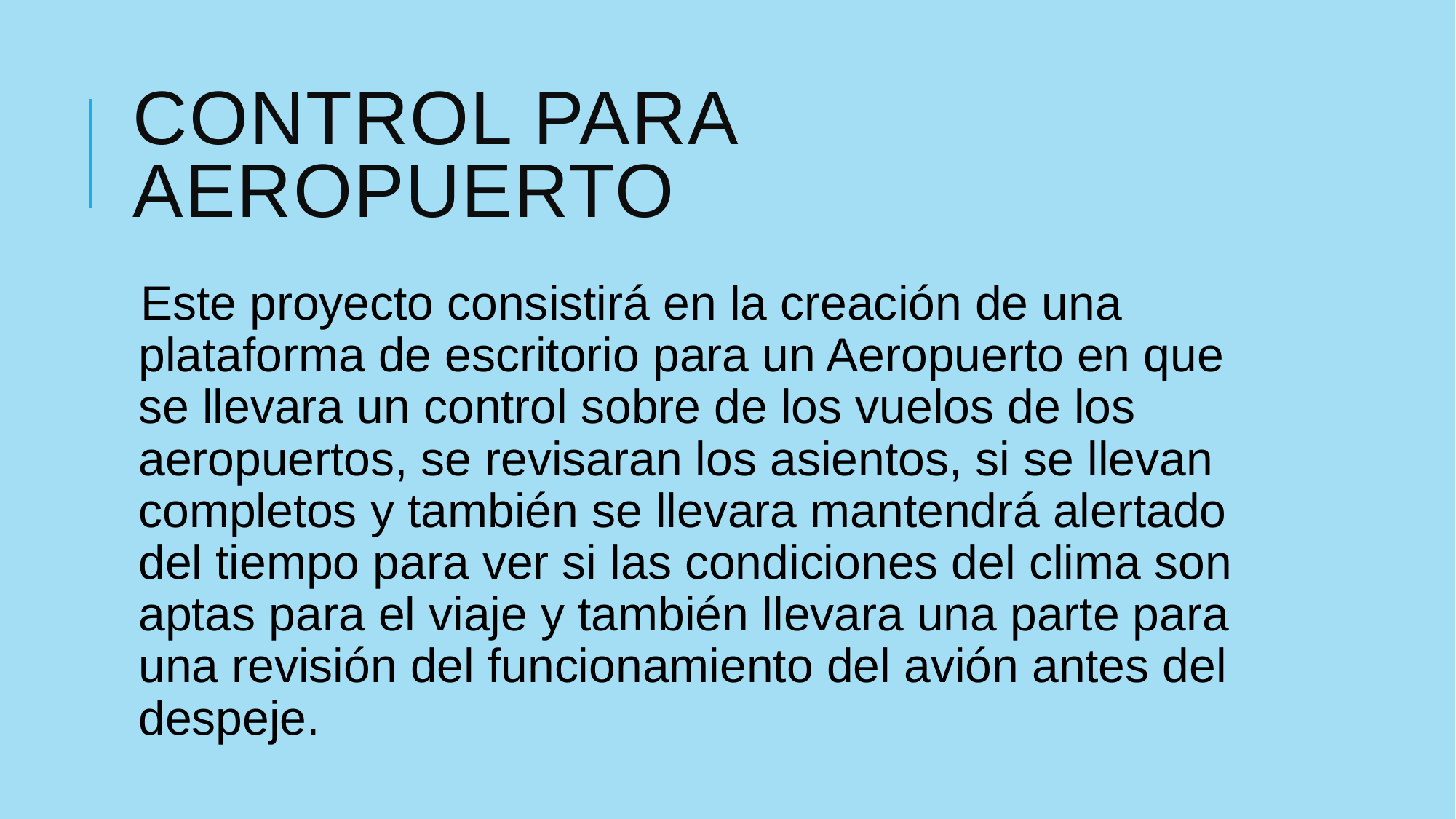

# Control para aeropuerto
Este proyecto consistirá en la creación de una plataforma de escritorio para un Aeropuerto en que se llevara un control sobre de los vuelos de los aeropuertos, se revisaran los asientos, si se llevan completos y también se llevara mantendrá alertado del tiempo para ver si las condiciones del clima son aptas para el viaje y también llevara una parte para una revisión del funcionamiento del avión antes del despeje.